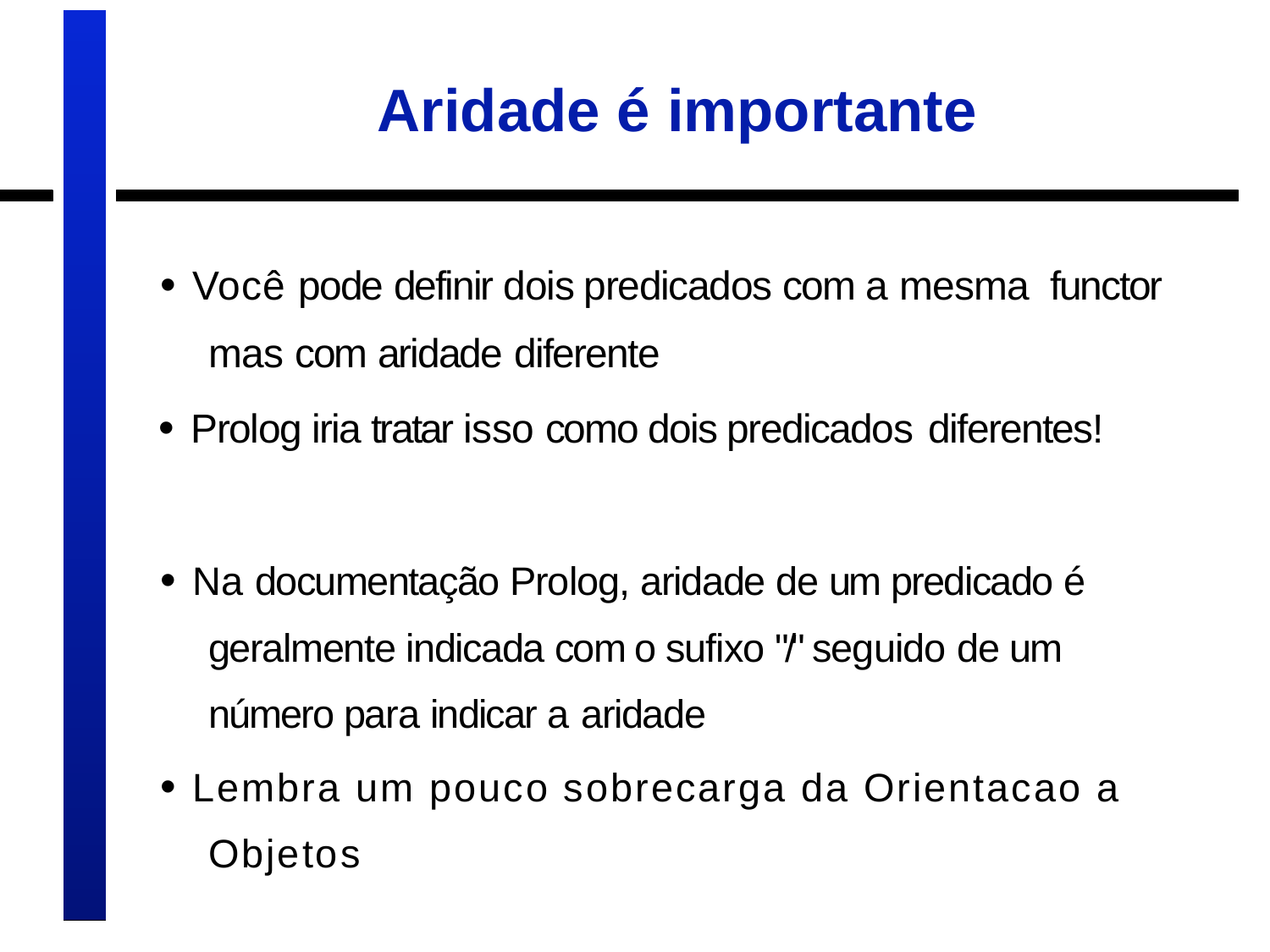

# Aridade é importante
• Você pode definir dois predicados com a mesma  functor mas com aridade diferente
• Prolog iria tratar isso como dois predicados diferentes!

• Na documentação Prolog, aridade de um predicado é  geralmente indicada com o sufixo "/" seguido de um  número para indicar a aridade
• Lembra um pouco sobrecarga da Orientacao a Objetos